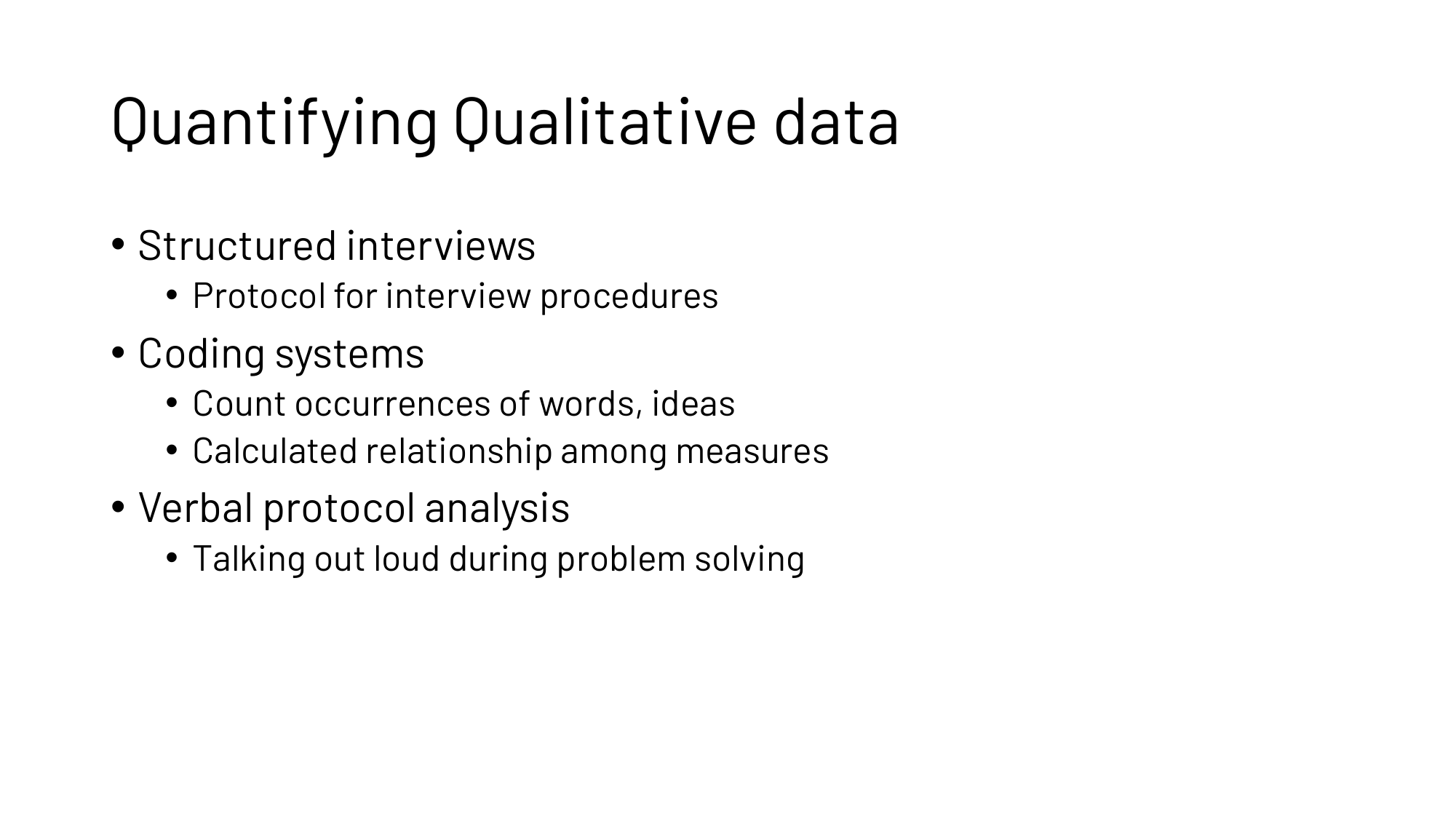

# Quantifying Qualitative data
Structured interviews
Protocol for interview procedures
Coding systems
Count occurrences of words, ideas
Calculated relationship among measures
Verbal protocol analysis
Talking out loud during problem solving